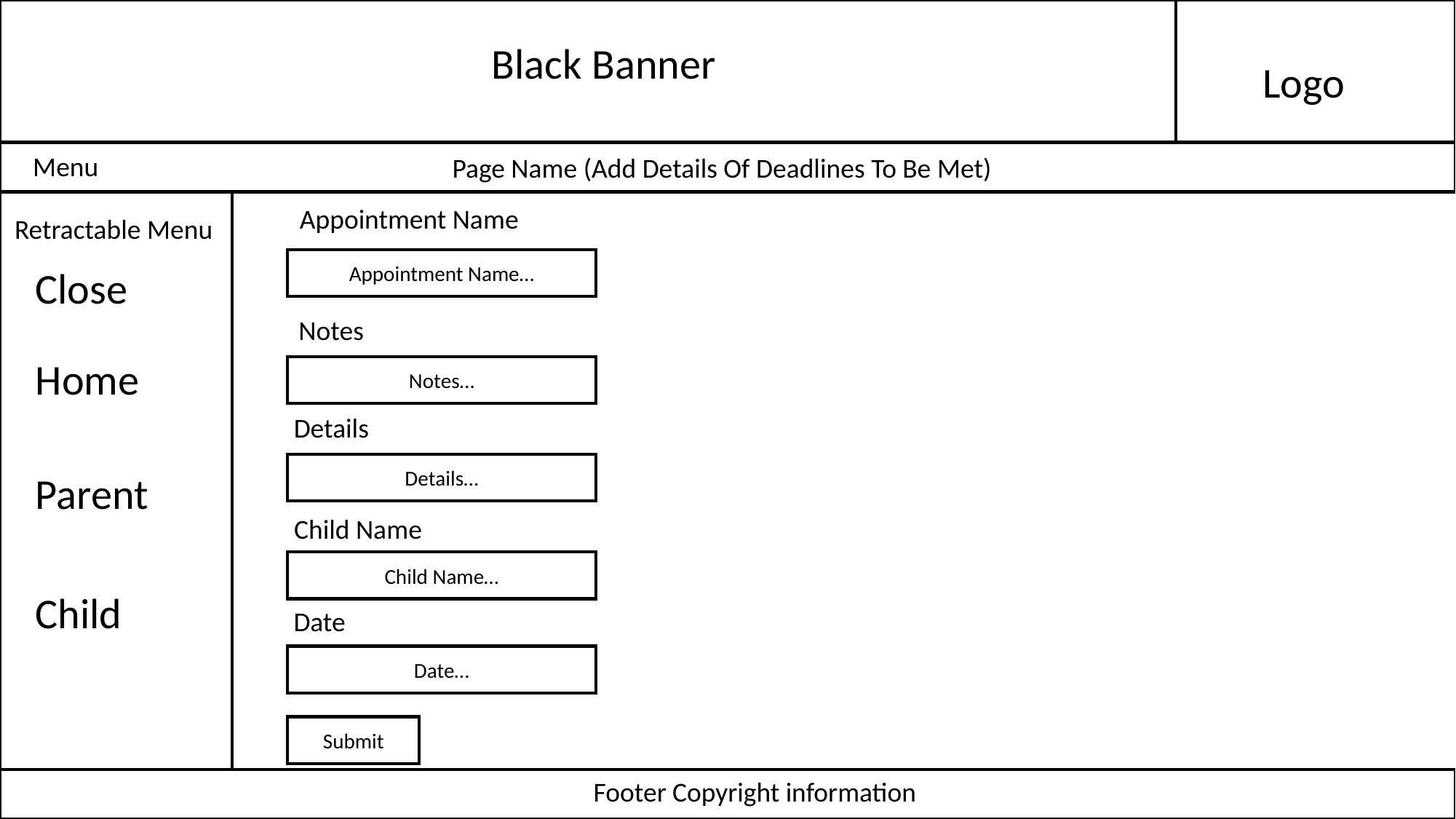

Black Banner
Logo

Menu
Page Name (Add Details Of Deadlines To Be Met)

Appointment Name
Retractable Menu
Appointment Name…
Close
Notes
Home
Notes…
Details
Details…
Parent
Child Name
Child Name…
Child
Date
Date…
Submit

Footer Copyright information